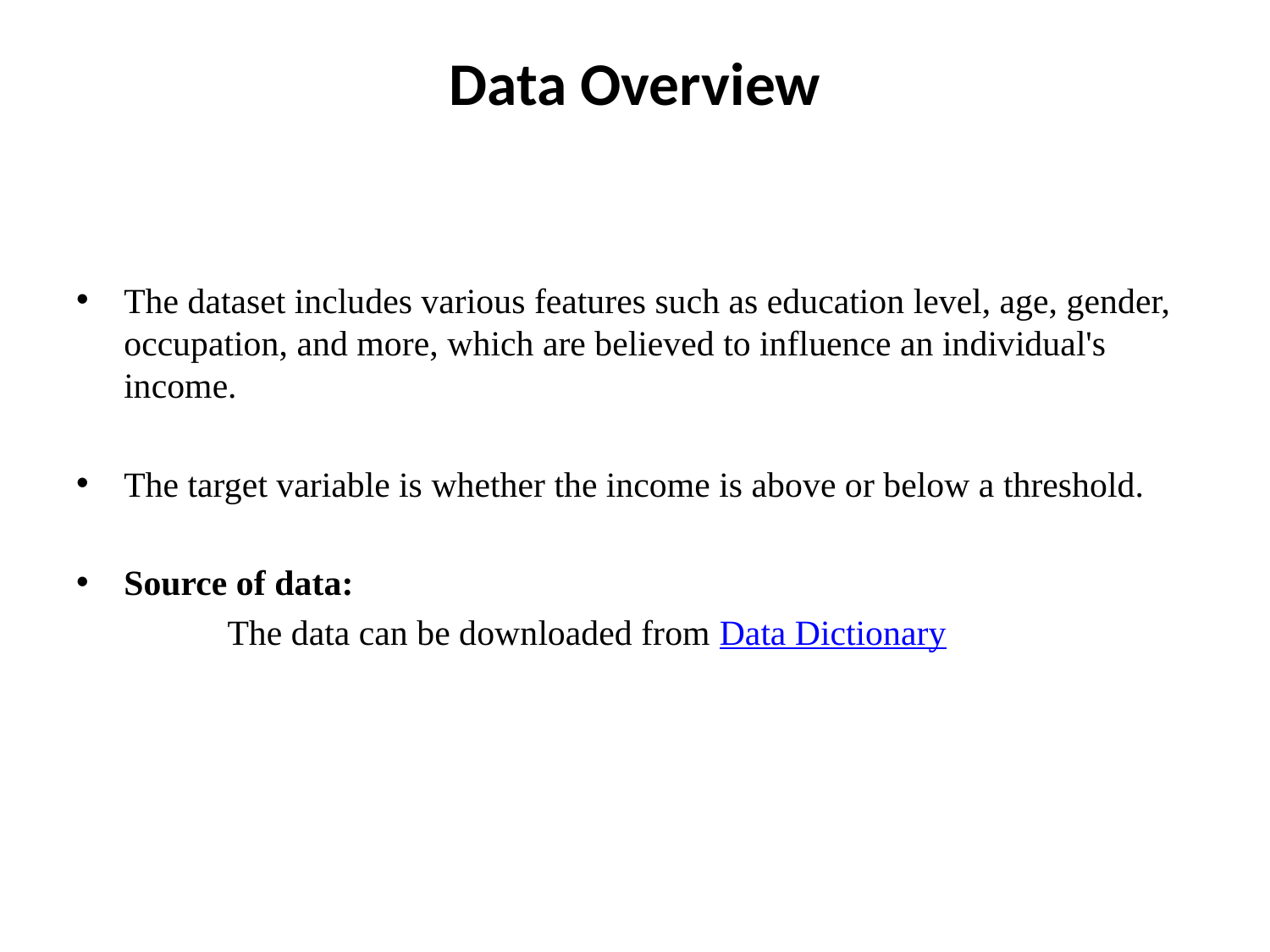

# Data Overview

The dataset includes various features such as education level, age, gender, occupation, and more, which are believed to influence an individual's income.

The target variable is whether the income is above or below a threshold.

Source of data:
                 The data can be downloaded from Data Dictionary